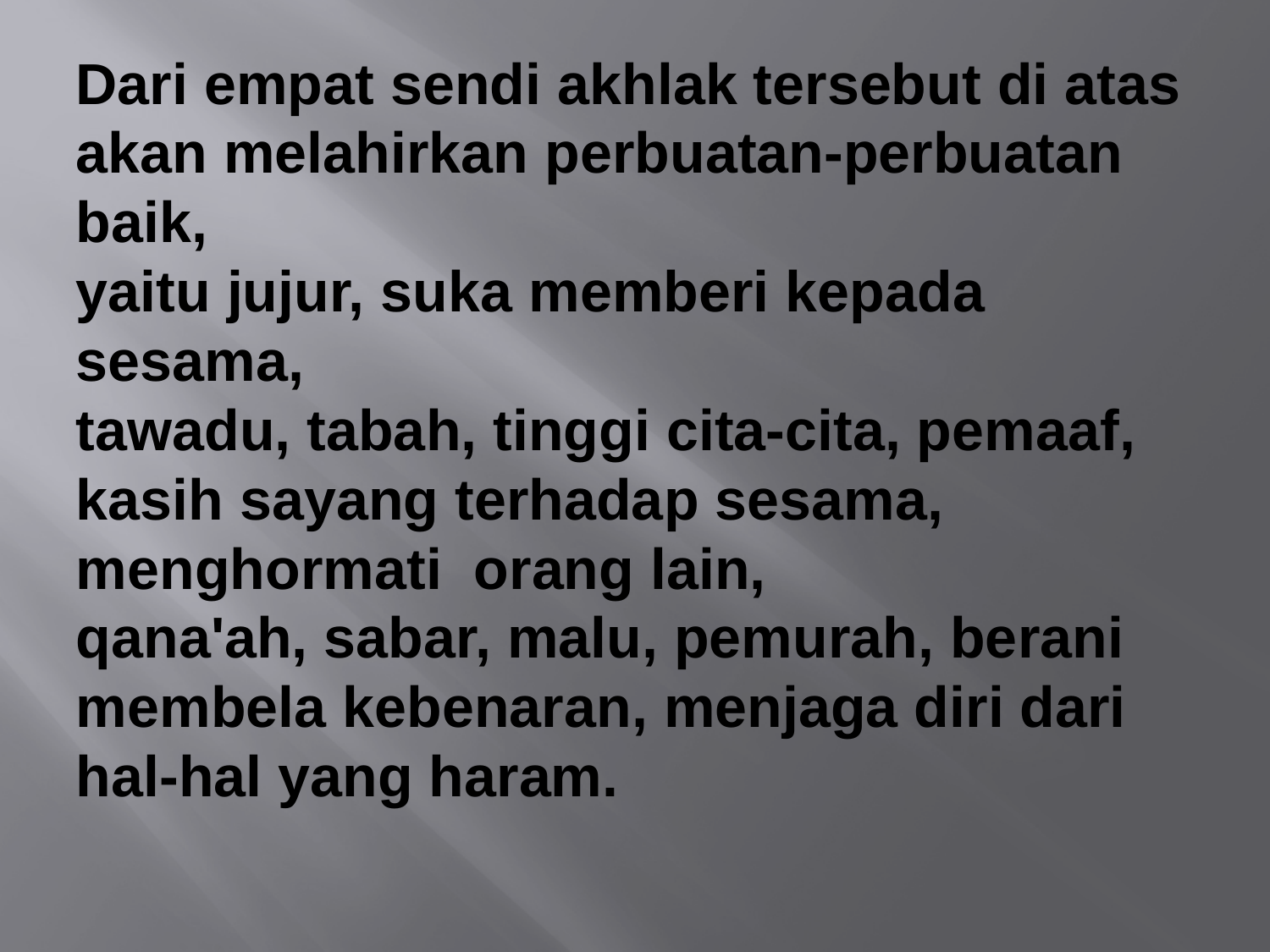

# Dari empat sendi akhlak tersebut di atas akan melahirkan perbuatan-perbuatan baik, yaitu jujur, suka memberi kepada sesama, tawadu, tabah, tinggi cita-cita, pemaaf, kasih sayang terhadap sesama, menghormati  orang lain, qana'ah, sabar, malu, pemurah, berani membela kebenaran, menjaga diri dari hal-hal yang haram.